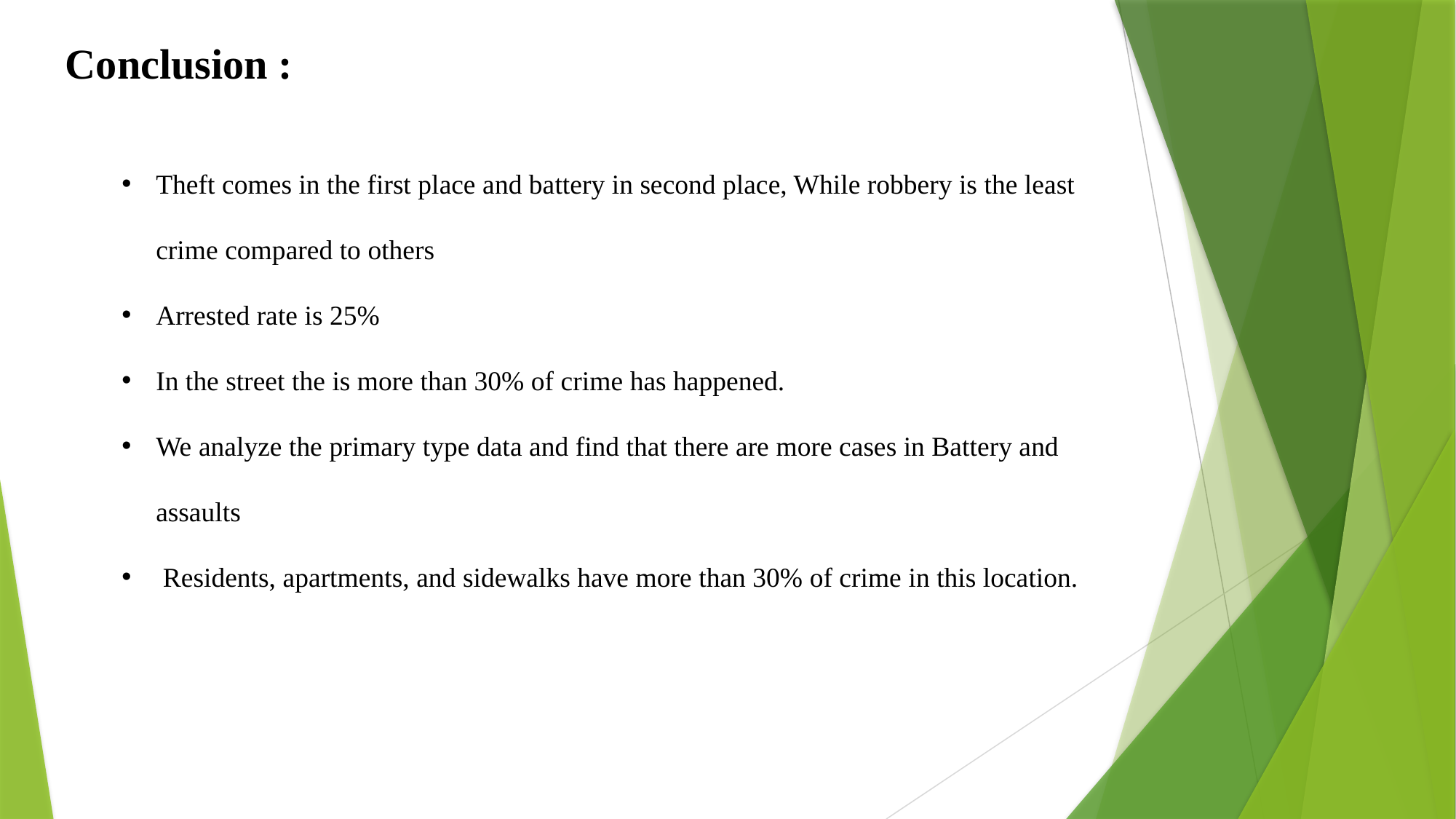

Conclusion :
Theft comes in the first place and battery in second place, While robbery is the least crime compared to others
Arrested rate is 25%
In the street the is more than 30% of crime has happened.
We analyze the primary type data and find that there are more cases in Battery and assaults
 Residents, apartments, and sidewalks have more than 30% of crime in this location.